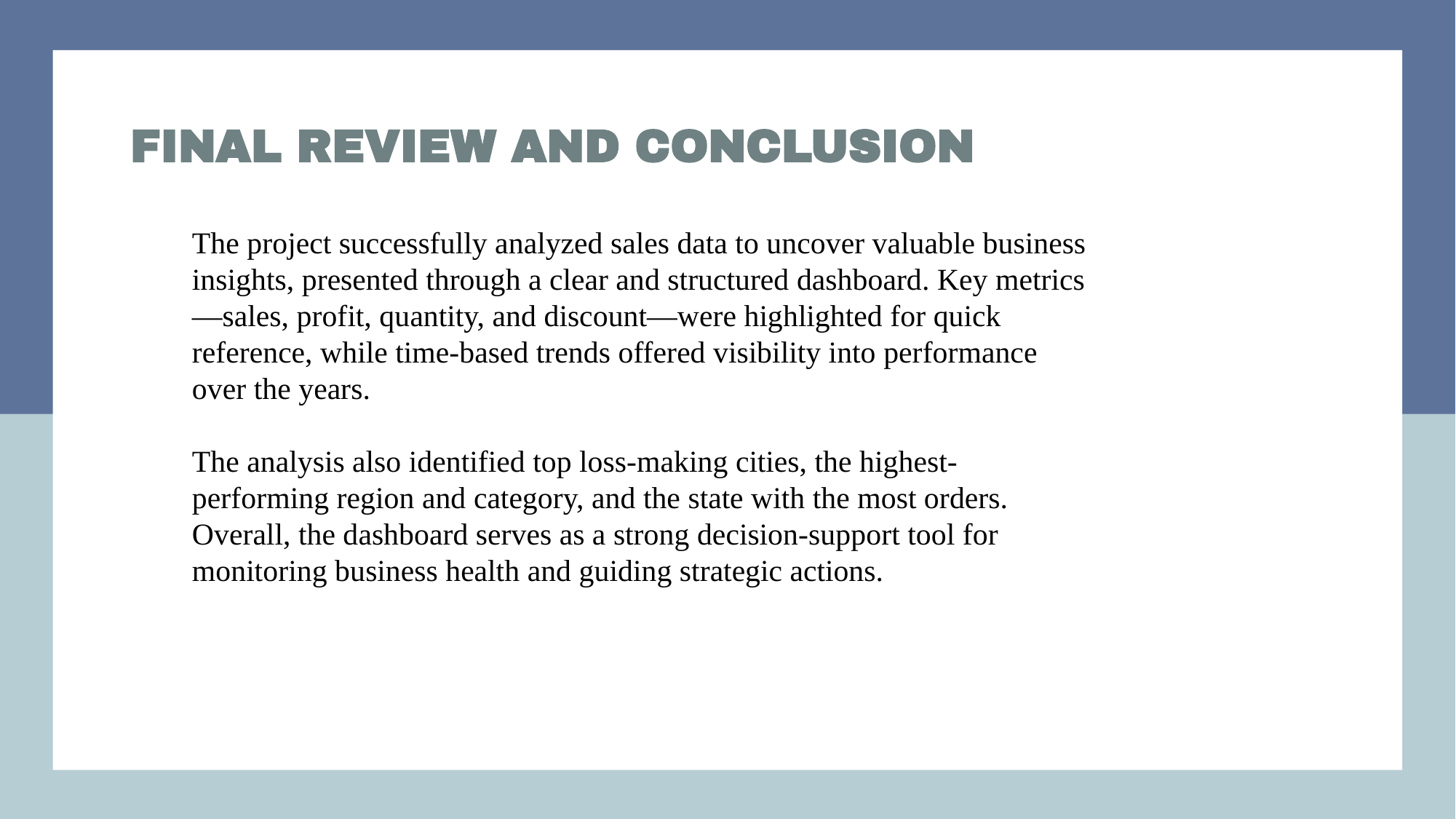

#
Final review and conclusion
The project successfully analyzed sales data to uncover valuable business insights, presented through a clear and structured dashboard. Key metrics—sales, profit, quantity, and discount—were highlighted for quick reference, while time-based trends offered visibility into performance over the years.

The analysis also identified top loss-making cities, the highest-performing region and category, and the state with the most orders. Overall, the dashboard serves as a strong decision-support tool for monitoring business health and guiding strategic actions.